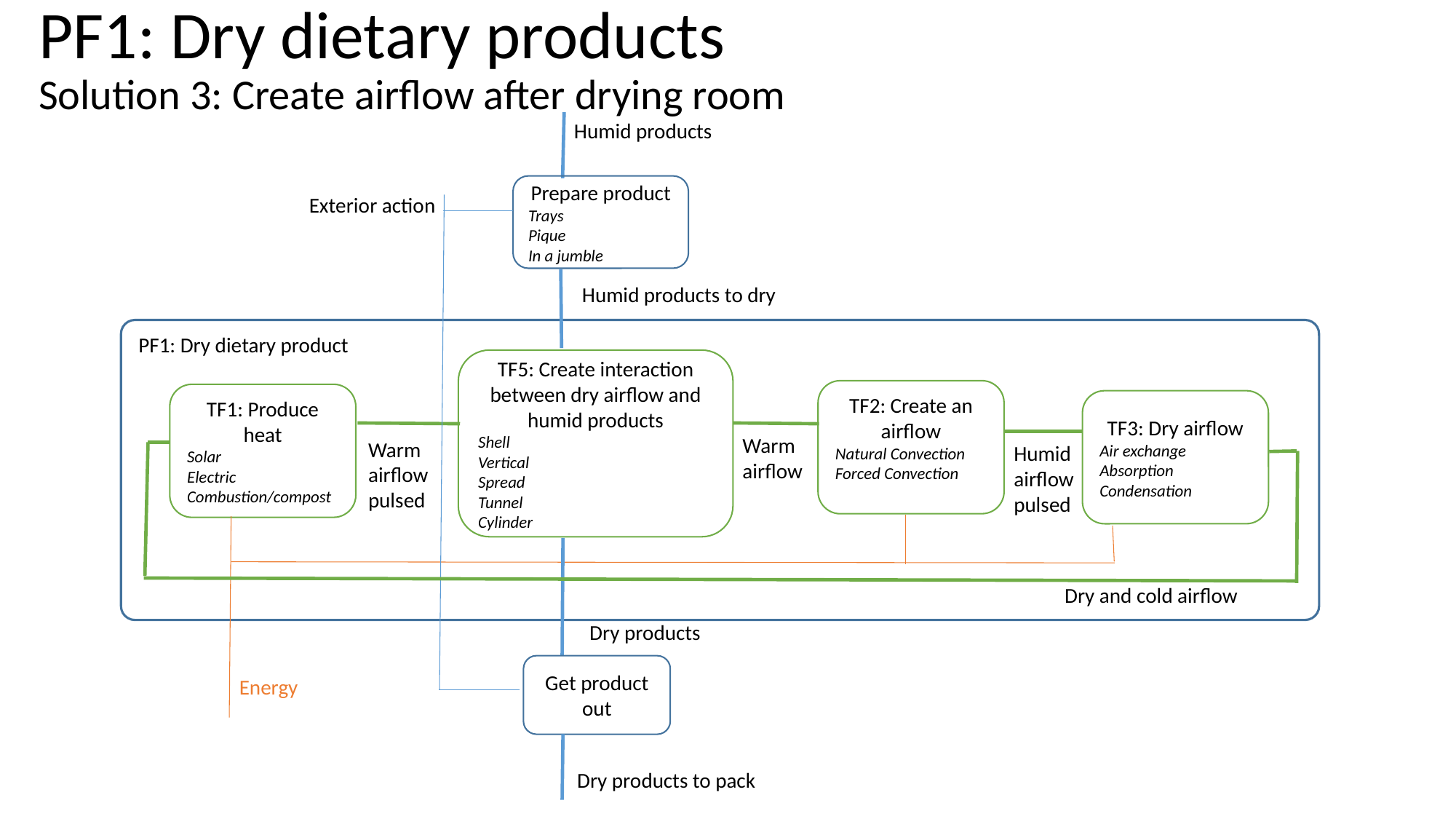

PF1: Dry dietary products
Solution 3: Create airflow after drying room
Humid products
Prepare product
Trays
Pique
In a jumble
Exterior action
Humid products to dry

PF1: Dry dietary product
TF5: Create interaction between dry airflow and humid products
Shell
Vertical
Spread
Tunnel
Cylinder
TF2: Create an airflow
Natural Convection
Forced Convection

TF1: Produce heat
Solar
Electric
Combustion/compost
TF3: Dry airflow
Air exchange
Absorption
Condensation
Warm airflow
Warm airflow pulsed
Humid airflow pulsed
Dry and cold airflow
Dry products
Get product out
Energy
Dry products to pack